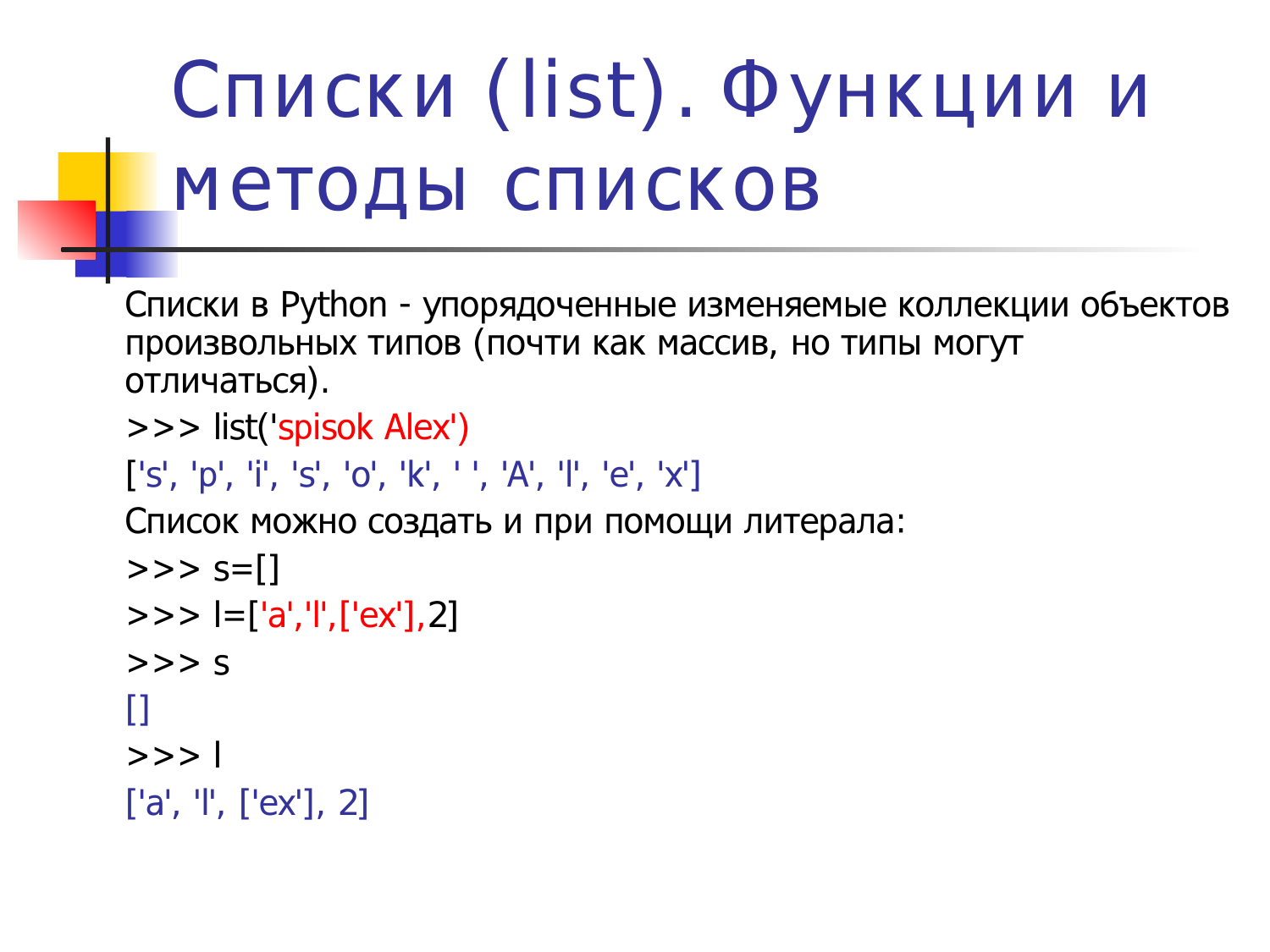

# Списки (list). Функции и методы списков
	Списки в Python - упорядоченные изменяемые коллекции объектов произвольных типов (почти как массив, но типы могут отличаться).
	>>> list('spisok Alex')
	['s', 'p', 'i', 's', 'o', 'k', ' ', 'A', 'l', 'e', 'x']
	Список можно создать и при помощи литерала:
	>>> s=[]
	>>> l=['a','l',['ex'],2]
	>>> s
	[]
	>>> l
	['a', 'l', ['ex'], 2]